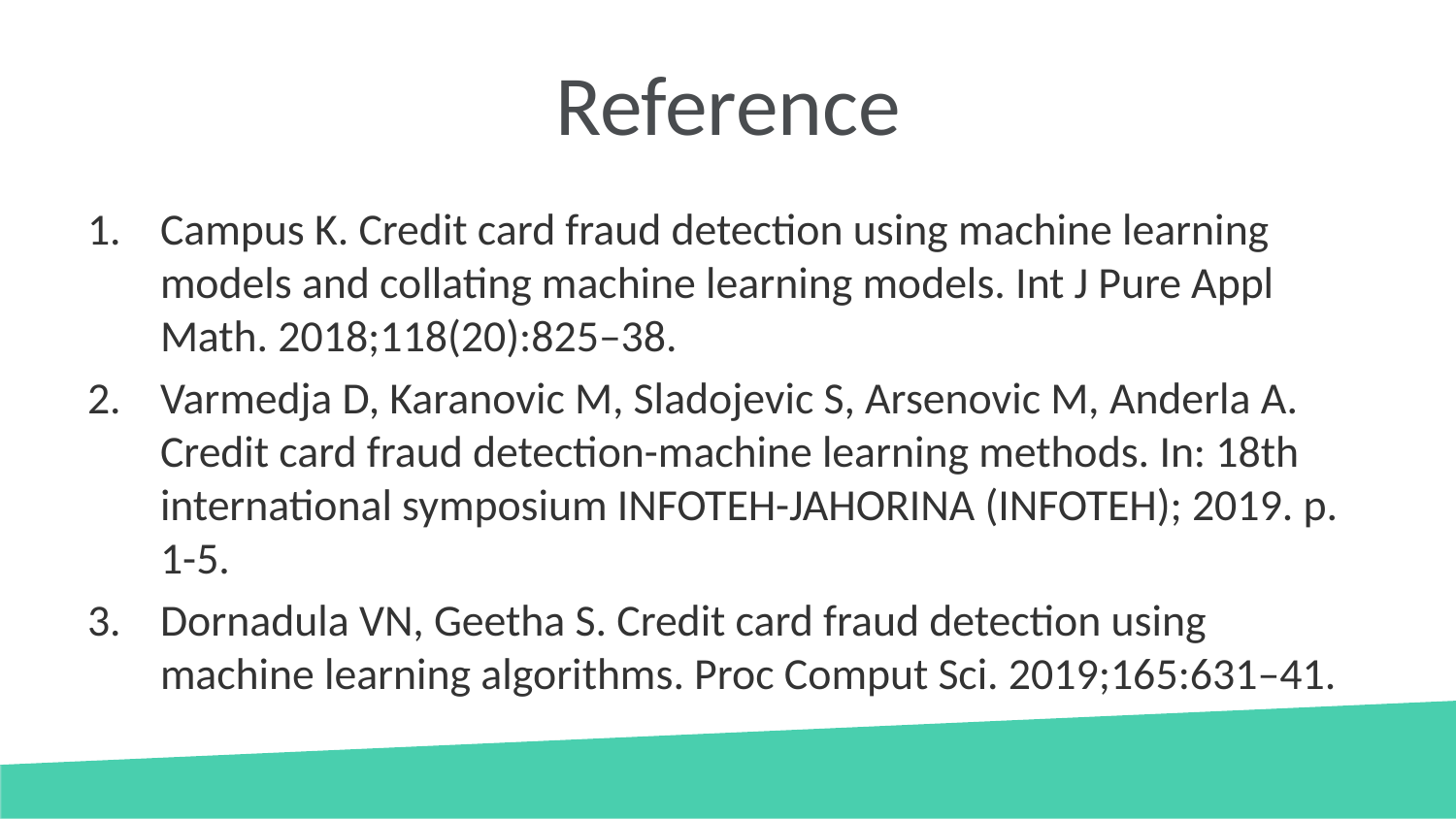

# Reference
Campus K. Credit card fraud detection using machine learning models and collating machine learning models. Int J Pure Appl Math. 2018;118(20):825–38.
Varmedja D, Karanovic M, Sladojevic S, Arsenovic M, Anderla A. Credit card fraud detection-machine learning methods. In: 18th international symposium INFOTEH-JAHORINA (INFOTEH); 2019. p. 1-5.
Dornadula VN, Geetha S. Credit card fraud detection using machine learning algorithms. Proc Comput Sci. 2019;165:631–41.